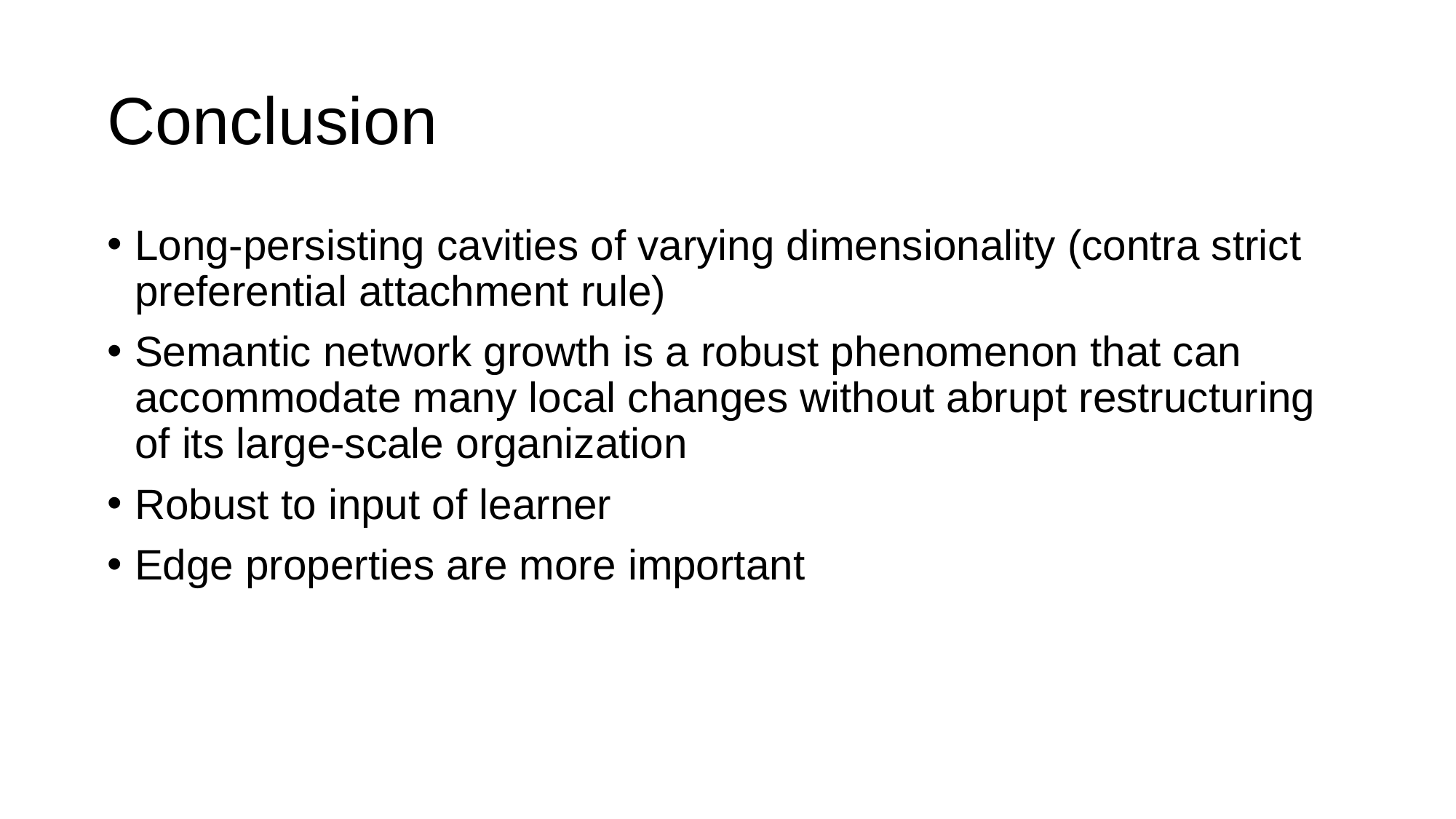

# Conclusion
Long-persisting cavities of varying dimensionality (contra strict preferential attachment rule)
Semantic network growth is a robust phenomenon that can accommodate many local changes without abrupt restructuring of its large-scale organization
Robust to input of learner
Edge properties are more important